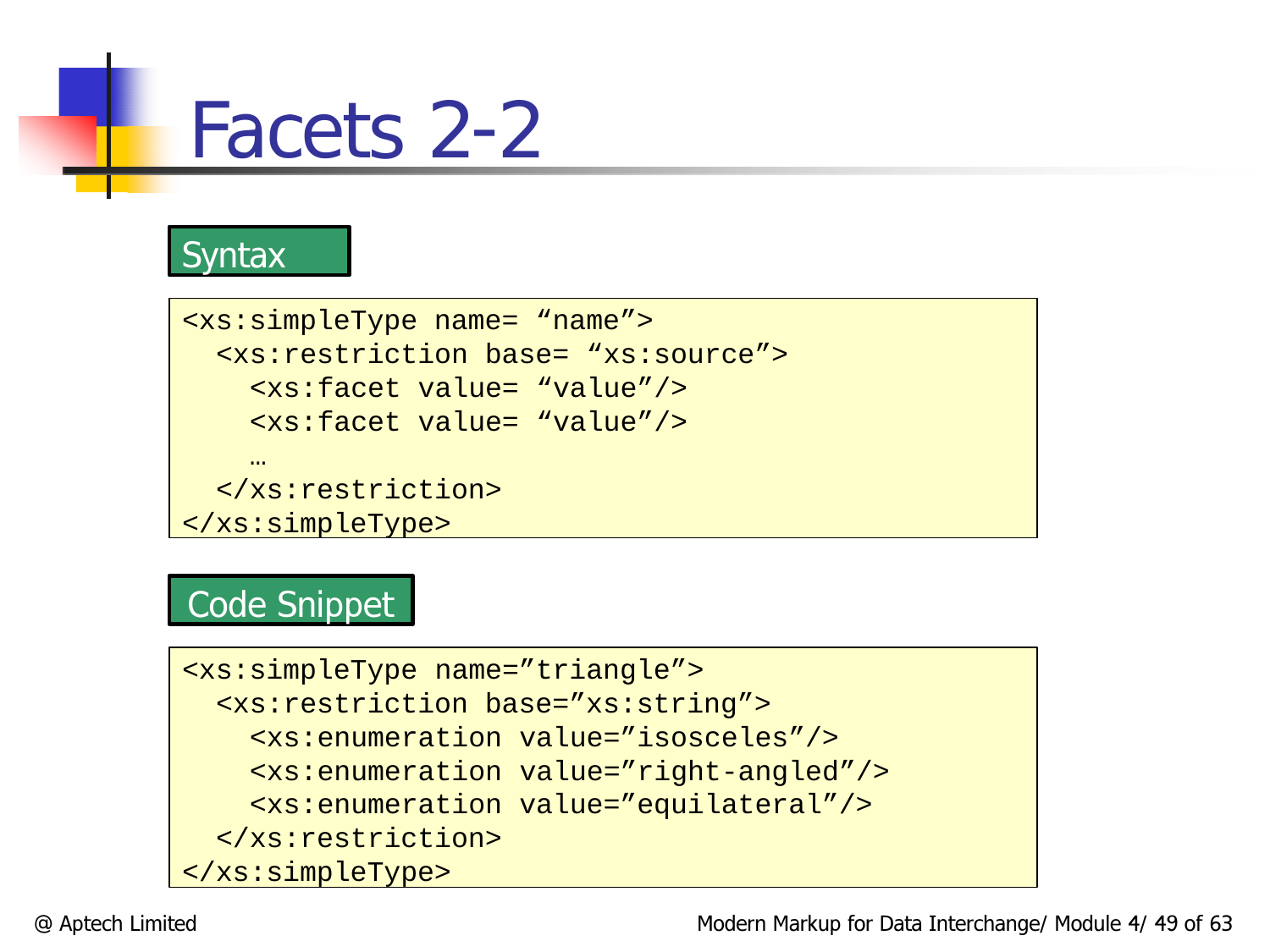

# Facets 2-2

Syntax
<xs:simpleType name= “name”>
<xs:restriction base= “xs:source”>
<xs:facet value= “value”/>
<xs:facet value= “value”/>
…
</xs:restriction>
</xs:simpleType>
Code Snippet
<xs:simpleType name=”triangle”>
<xs:restriction base=”xs:string”>
<xs:enumeration value=”isosceles”/>
<xs:enumeration value=”right-angled”/>
<xs:enumeration value=”equilateral”/>
</xs:restriction>
</xs:simpleType>
@ Aptech Limited
Modern Markup for Data Interchange/ Module 4/ 49 of 63